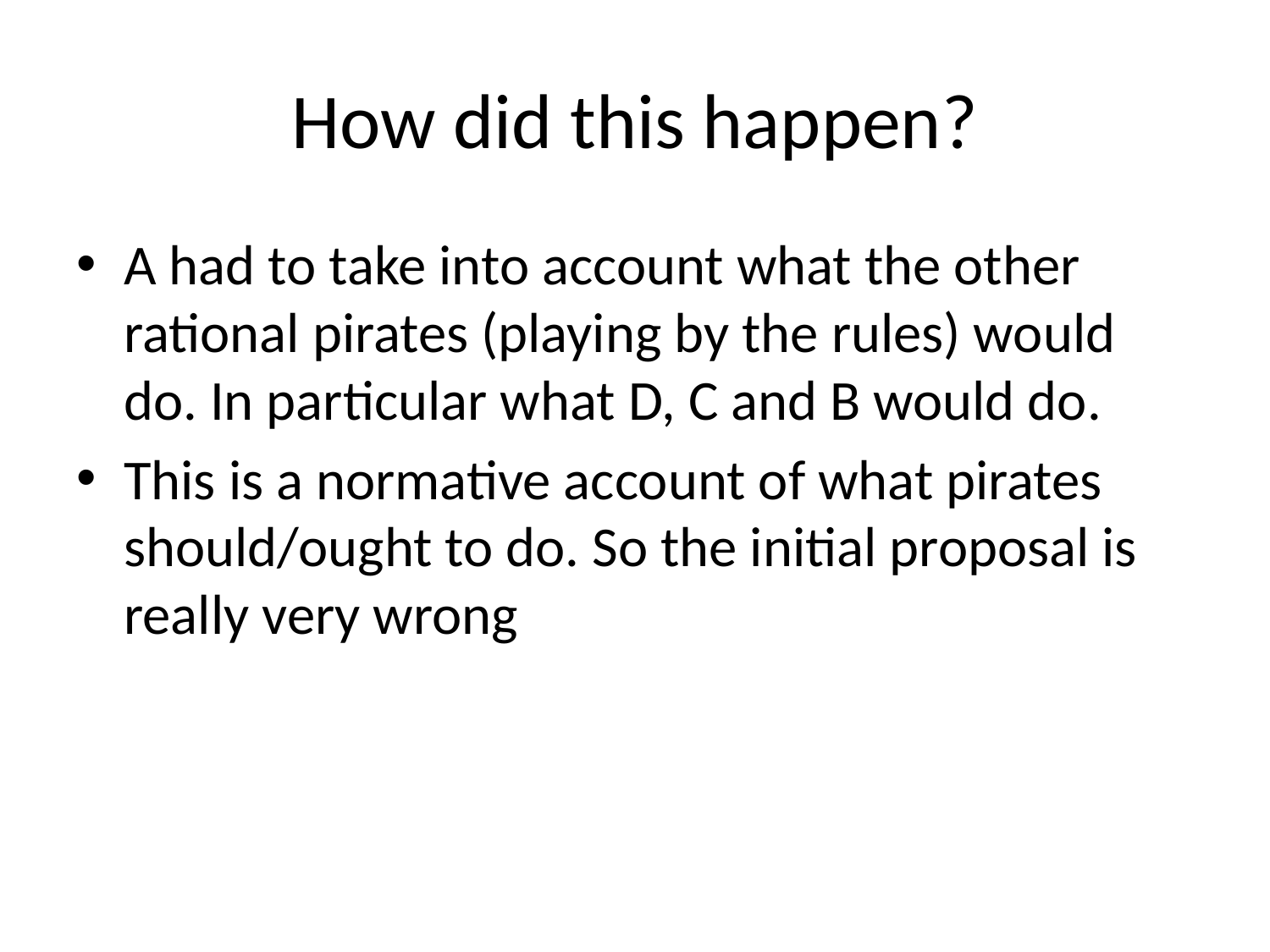

# How did this happen?
A had to take into account what the other rational pirates (playing by the rules) would do. In particular what D, C and B would do.
This is a normative account of what pirates should/ought to do. So the initial proposal is really very wrong